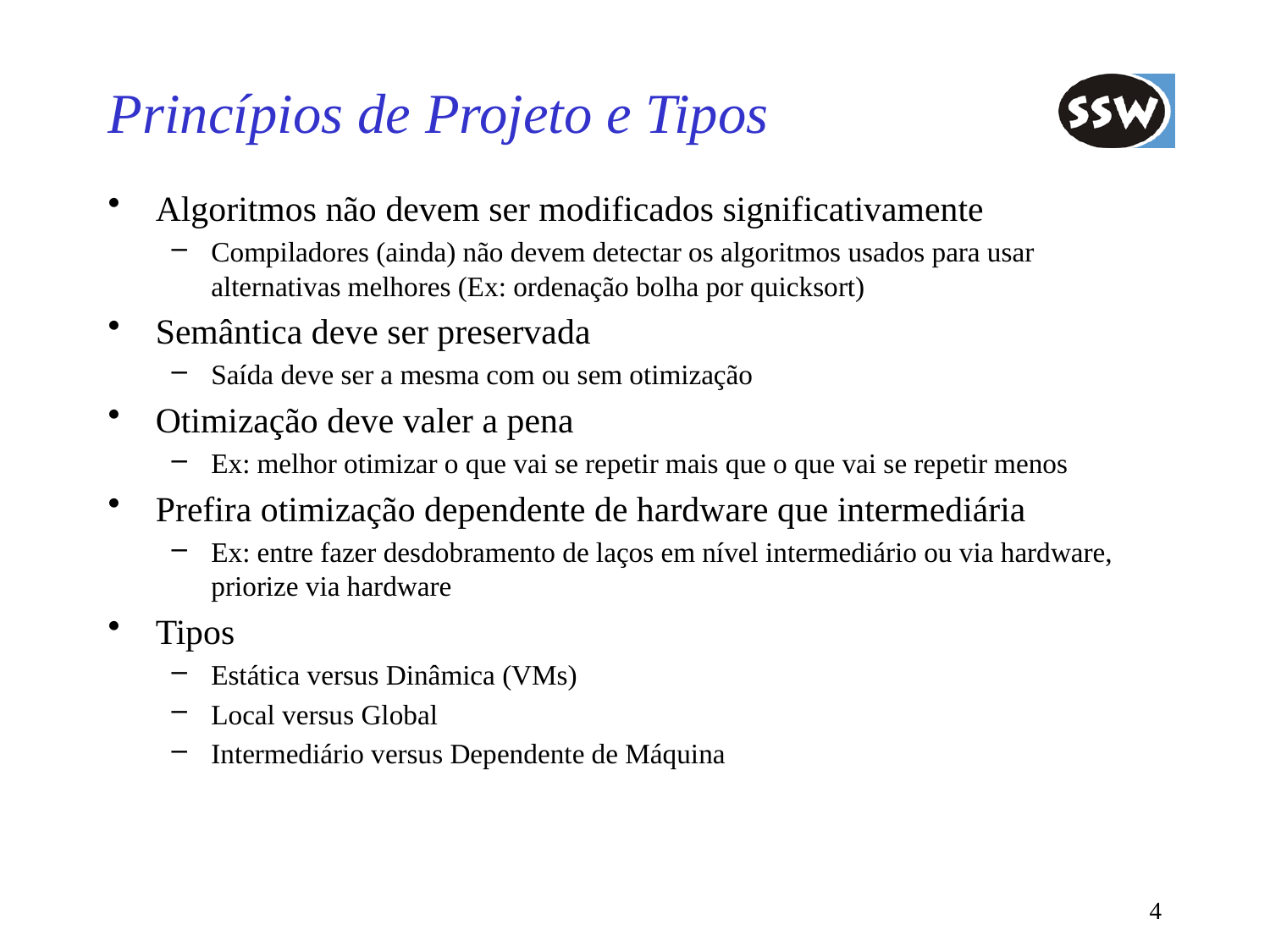

# Princípios de Projeto e Tipos
Algoritmos não devem ser modificados significativamente
Compiladores (ainda) não devem detectar os algoritmos usados para usar alternativas melhores (Ex: ordenação bolha por quicksort)
Semântica deve ser preservada
Saída deve ser a mesma com ou sem otimização
Otimização deve valer a pena
Ex: melhor otimizar o que vai se repetir mais que o que vai se repetir menos
Prefira otimização dependente de hardware que intermediária
Ex: entre fazer desdobramento de laços em nível intermediário ou via hardware, priorize via hardware
Tipos
Estática versus Dinâmica (VMs)
Local versus Global
Intermediário versus Dependente de Máquina

4